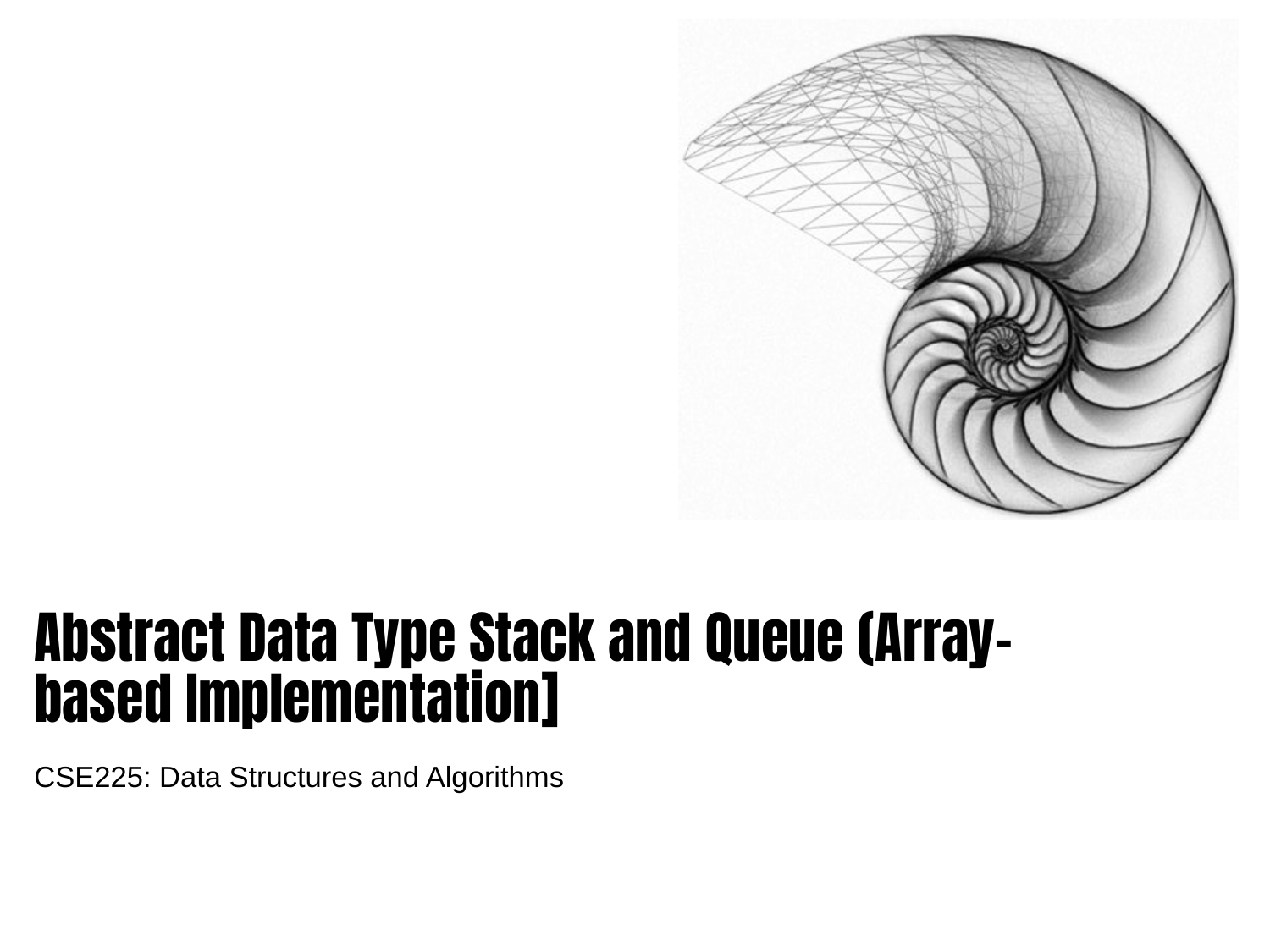

# Abstract Data Type Stack and Queue (Array-based Implementation]
CSE225: Data Structures and Algorithms